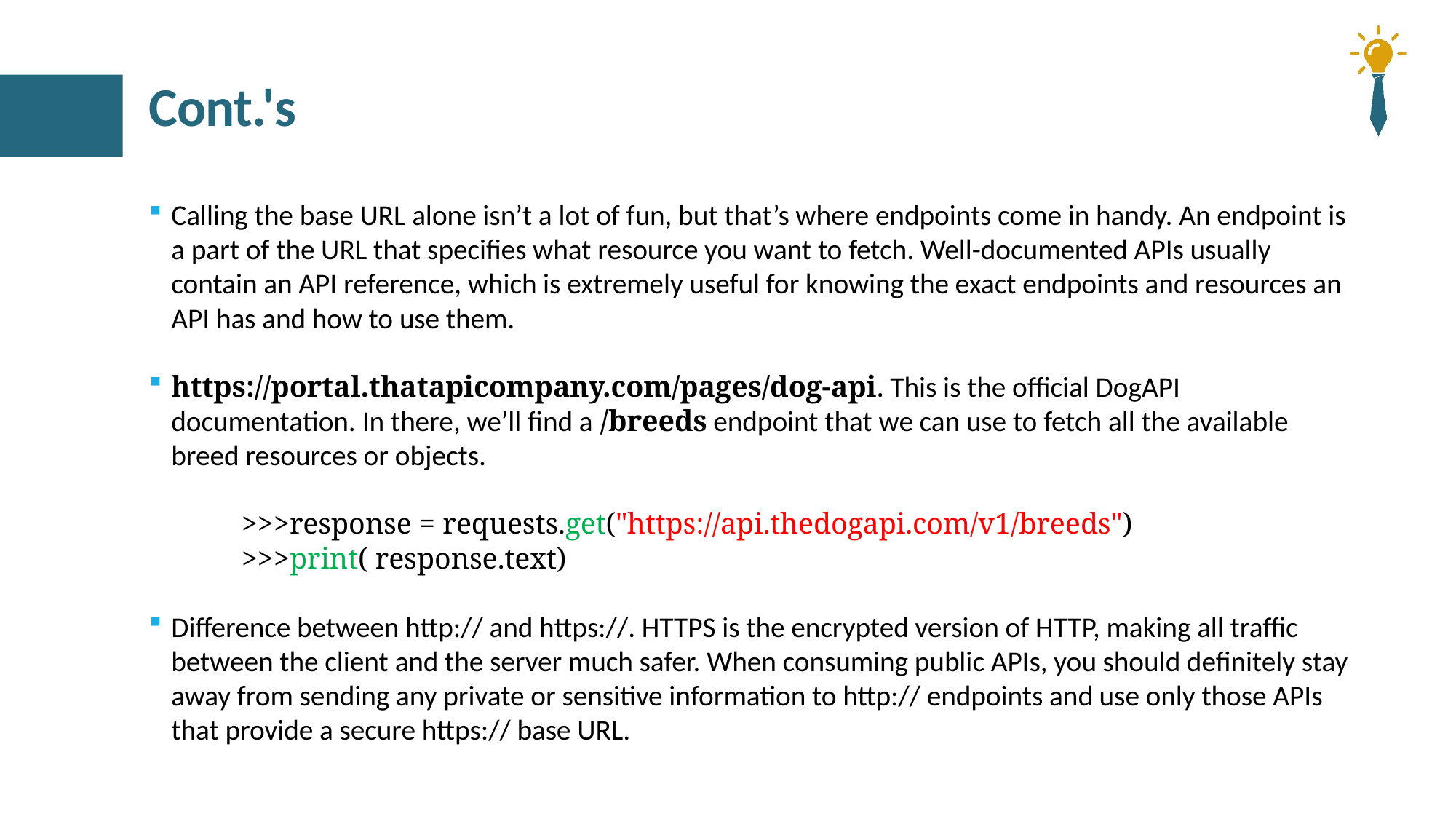

# Cont.'s
Calling the base URL alone isn’t a lot of fun, but that’s where endpoints come in handy. An endpoint is a part of the URL that specifies what resource you want to fetch. Well-documented APIs usually contain an API reference, which is extremely useful for knowing the exact endpoints and resources an API has and how to use them.

https://portal.thatapicompany.com/pages/dog-api. This is the official DogAPI documentation. In there, we’ll find a /breeds endpoint that we can use to fetch all the available breed resources or objects.

	>>>response = requests.get("https://api.thedogapi.com/v1/breeds")
	>>>print( response.text)

Difference between http:// and https://. HTTPS is the encrypted version of HTTP, making all traffic between the client and the server much safer. When consuming public APIs, you should definitely stay away from sending any private or sensitive information to http:// endpoints and use only those APIs that provide a secure https:// base URL.